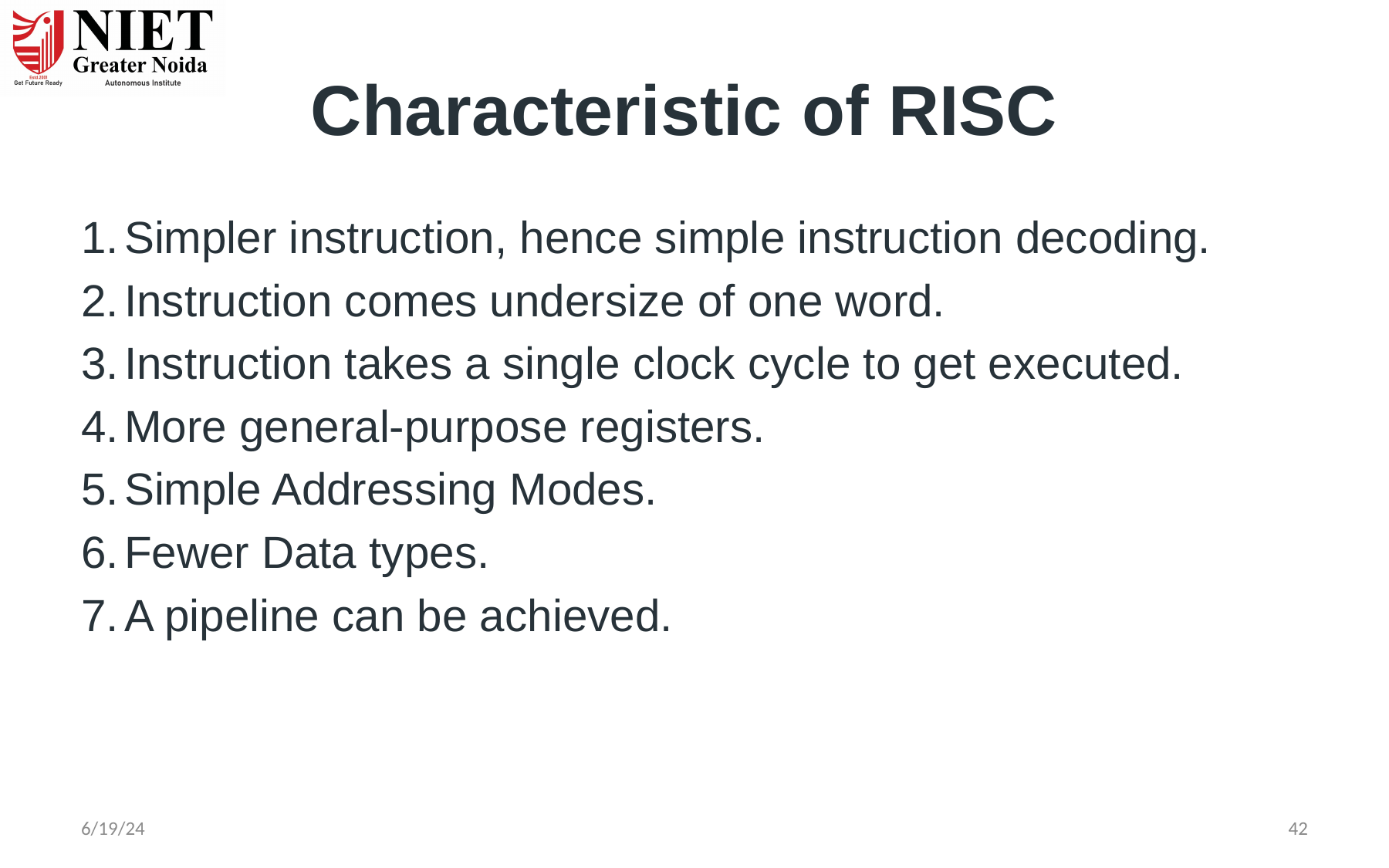

# Characteristic of RISC
Simpler instruction, hence simple instruction decoding.
Instruction comes undersize of one word.
Instruction takes a single clock cycle to get executed.
More general-purpose registers.
Simple Addressing Modes.
Fewer Data types.
A pipeline can be achieved.

6/19/24
42